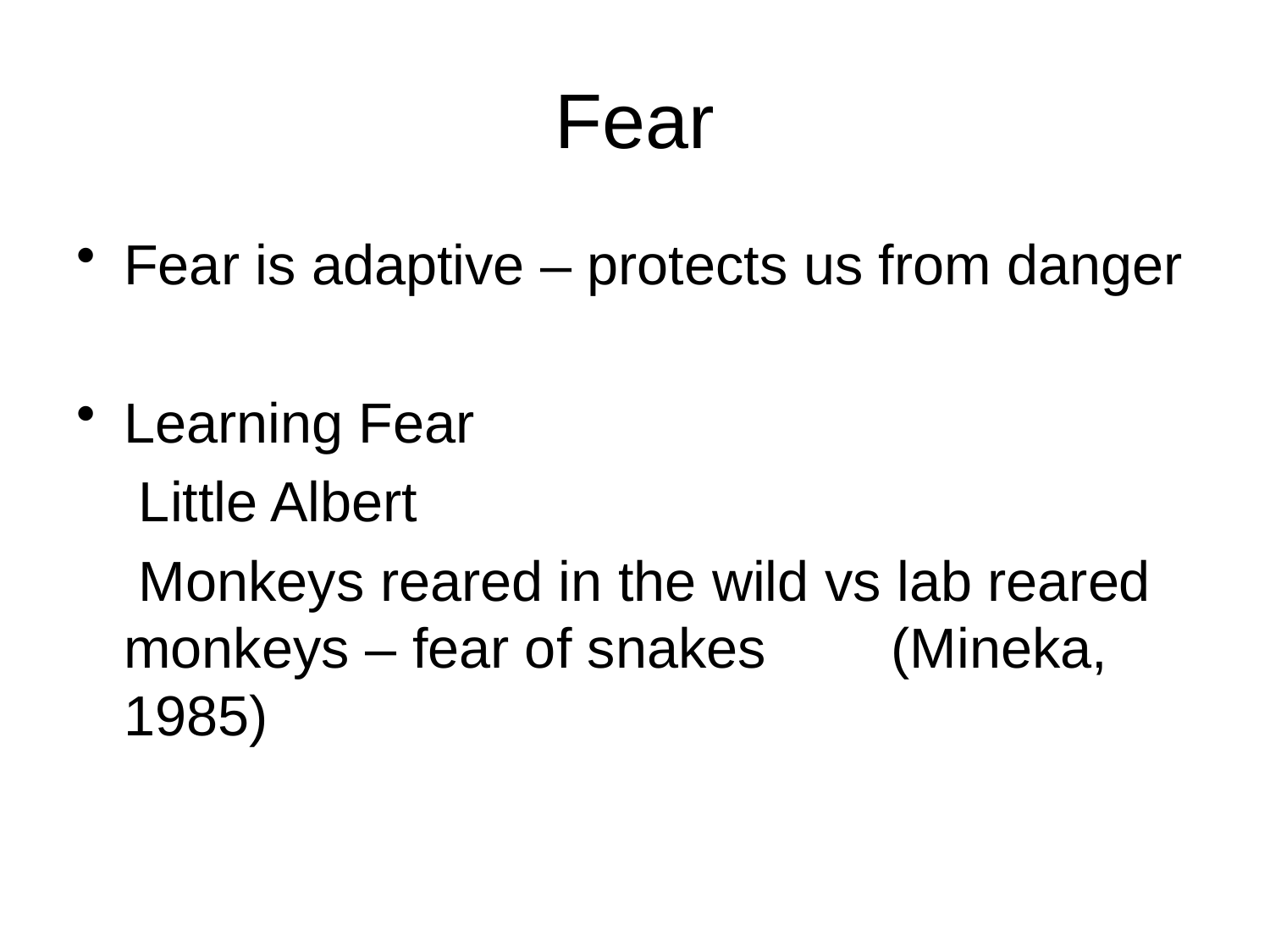

# Fear
Fear is adaptive – protects us from danger

Learning Fear
    Little Albert
    Monkeys reared in the wild vs lab reared monkeys – fear of snakes        (Mineka, 1985)